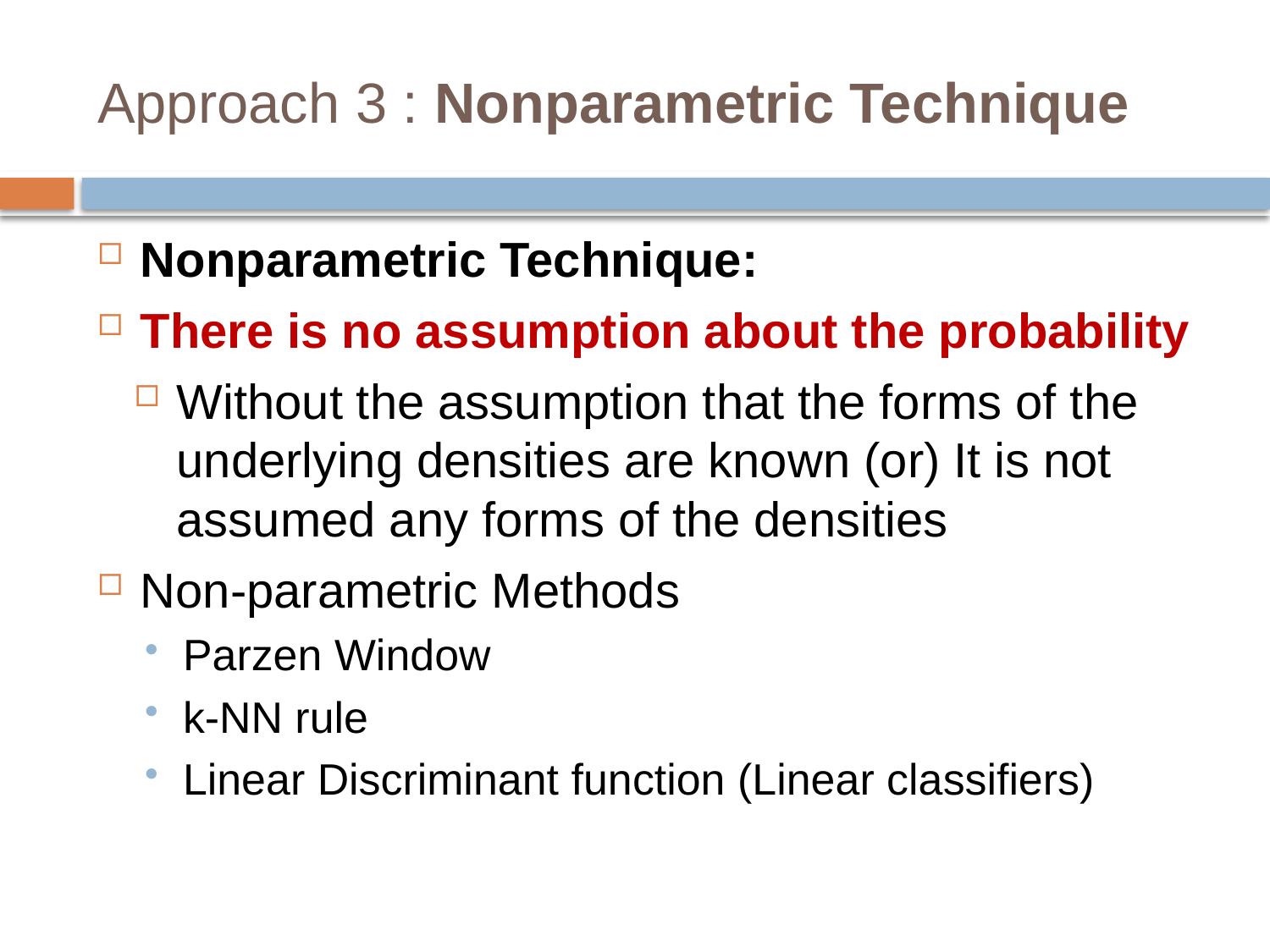

# Approach 3 : Nonparametric Technique
Nonparametric Technique:
There is no assumption about the probability
Without the assumption that the forms of the underlying densities are known (or) It is not assumed any forms of the densities
Non-parametric Methods
Parzen Window
k-NN rule
Linear Discriminant function (Linear classifiers)